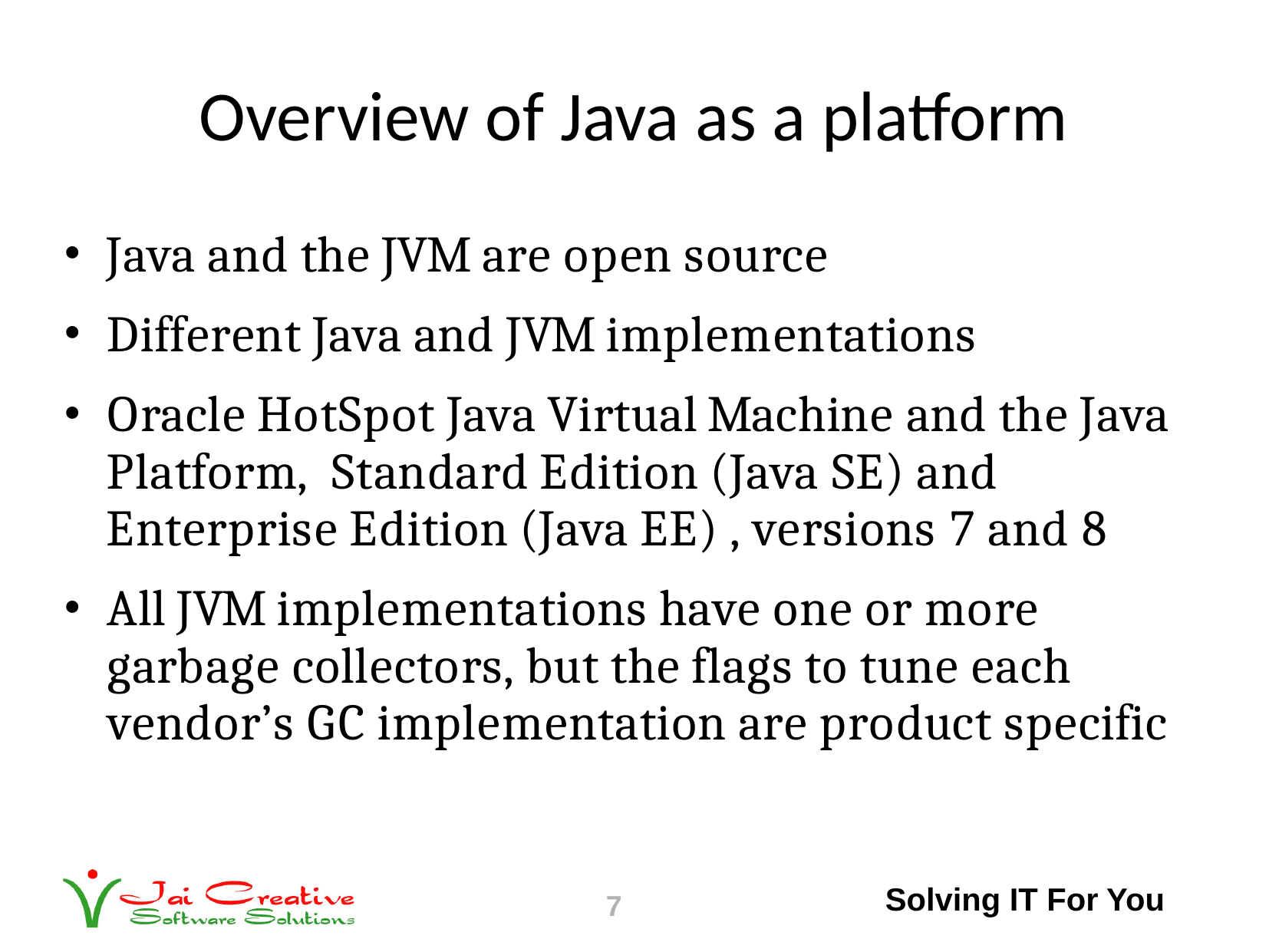

# Overview of Java as a platform
Java and the JVM are open source
Different Java and JVM implementations
Oracle HotSpot Java Virtual Machine and the Java Platform,  Standard Edition (Java SE) and Enterprise Edition (Java EE) , versions 7 and 8
All JVM implementations have one or more garbage collectors, but the flags to tune each vendor’s GC implementation are product specific

7